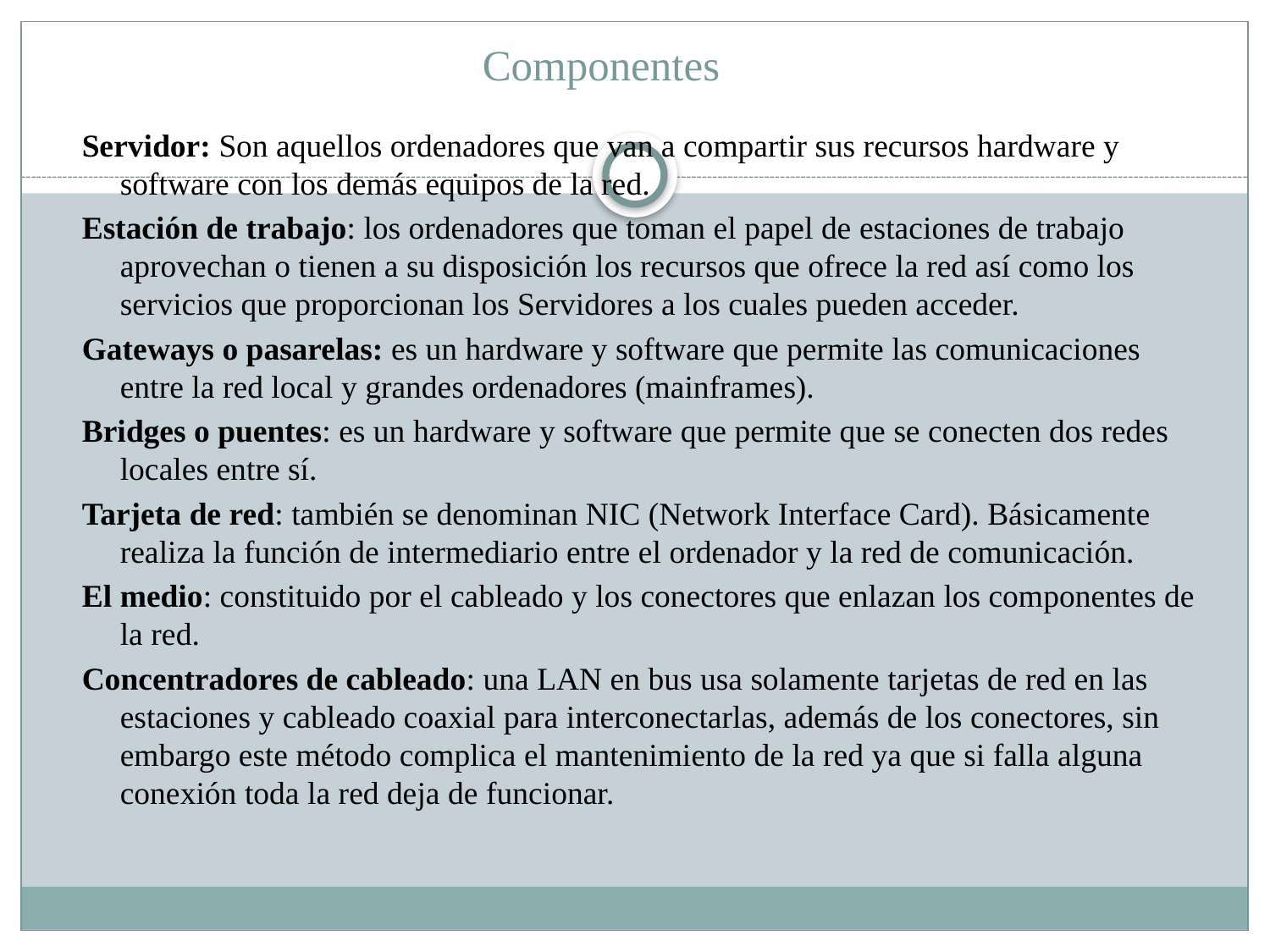

# Componentes
Servidor: Son aquellos ordenadores que van a compartir sus recursos hardware y software con los demás equipos de la red.
Estación de trabajo: los ordenadores que toman el papel de estaciones de trabajo aprovechan o tienen a su disposición los recursos que ofrece la red así como los servicios que proporcionan los Servidores a los cuales pueden acceder.
Gateways o pasarelas: es un hardware y software que permite las comunicaciones entre la red local y grandes ordenadores (mainframes).
Bridges o puentes: es un hardware y software que permite que se conecten dos redes locales entre sí.
Tarjeta de red: también se denominan NIC (Network Interface Card). Básicamente realiza la función de intermediario entre el ordenador y la red de comunicación.
El medio: constituido por el cableado y los conectores que enlazan los componentes de la red.
Concentradores de cableado: una LAN en bus usa solamente tarjetas de red en las estaciones y cableado coaxial para interconectarlas, además de los conectores, sin embargo este método complica el mantenimiento de la red ya que si falla alguna conexión toda la red deja de funcionar.